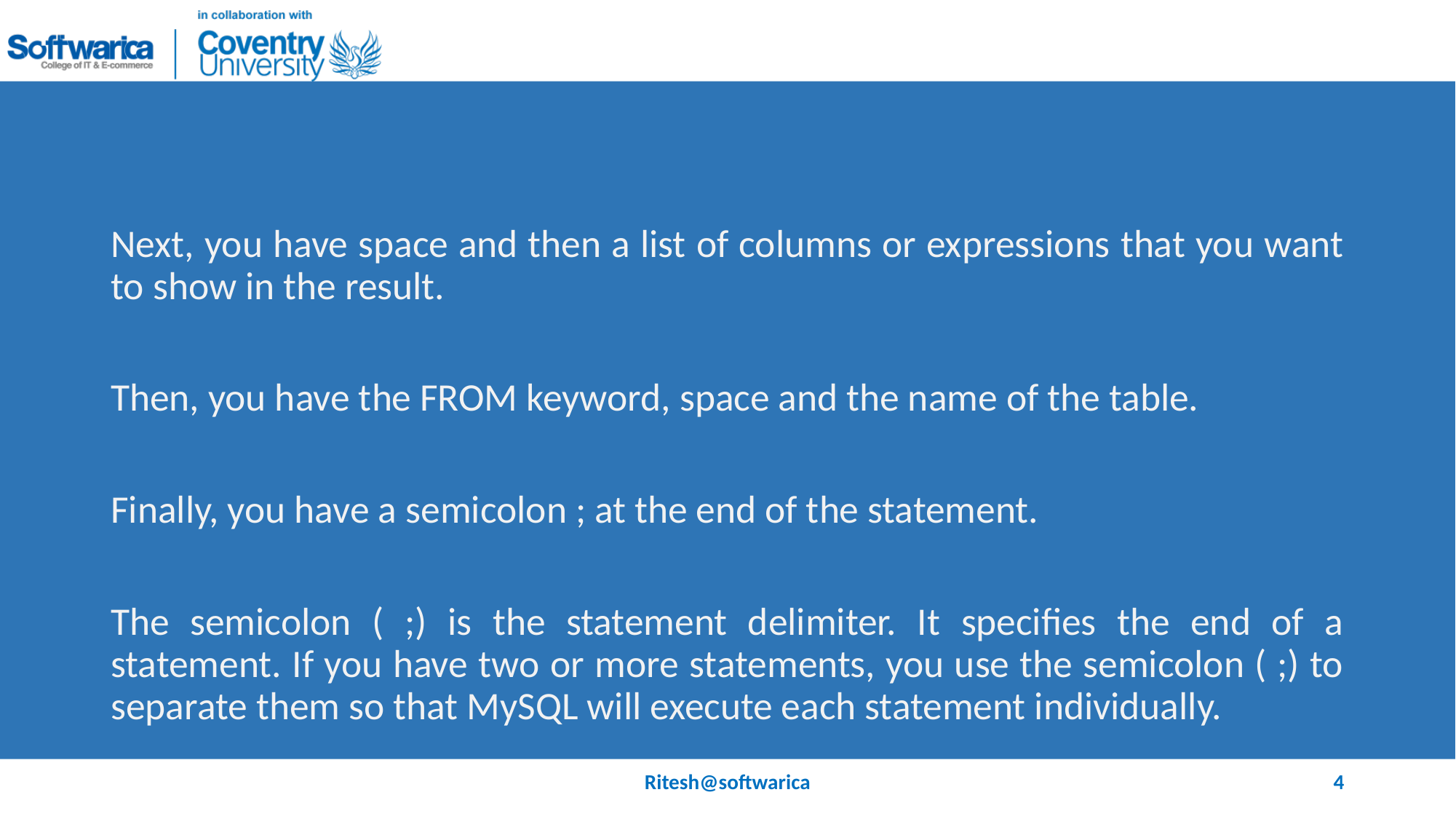

#
Next, you have space and then a list of columns or expressions that you want to show in the result.

Then, you have the FROM keyword, space and the name of the table.

Finally, you have a semicolon ; at the end of the statement.

The semicolon ( ;) is the statement delimiter. It specifies the end of a statement. If you have two or more statements, you use the semicolon ( ;) to separate them so that MySQL will execute each statement individually.
Ritesh@softwarica
4